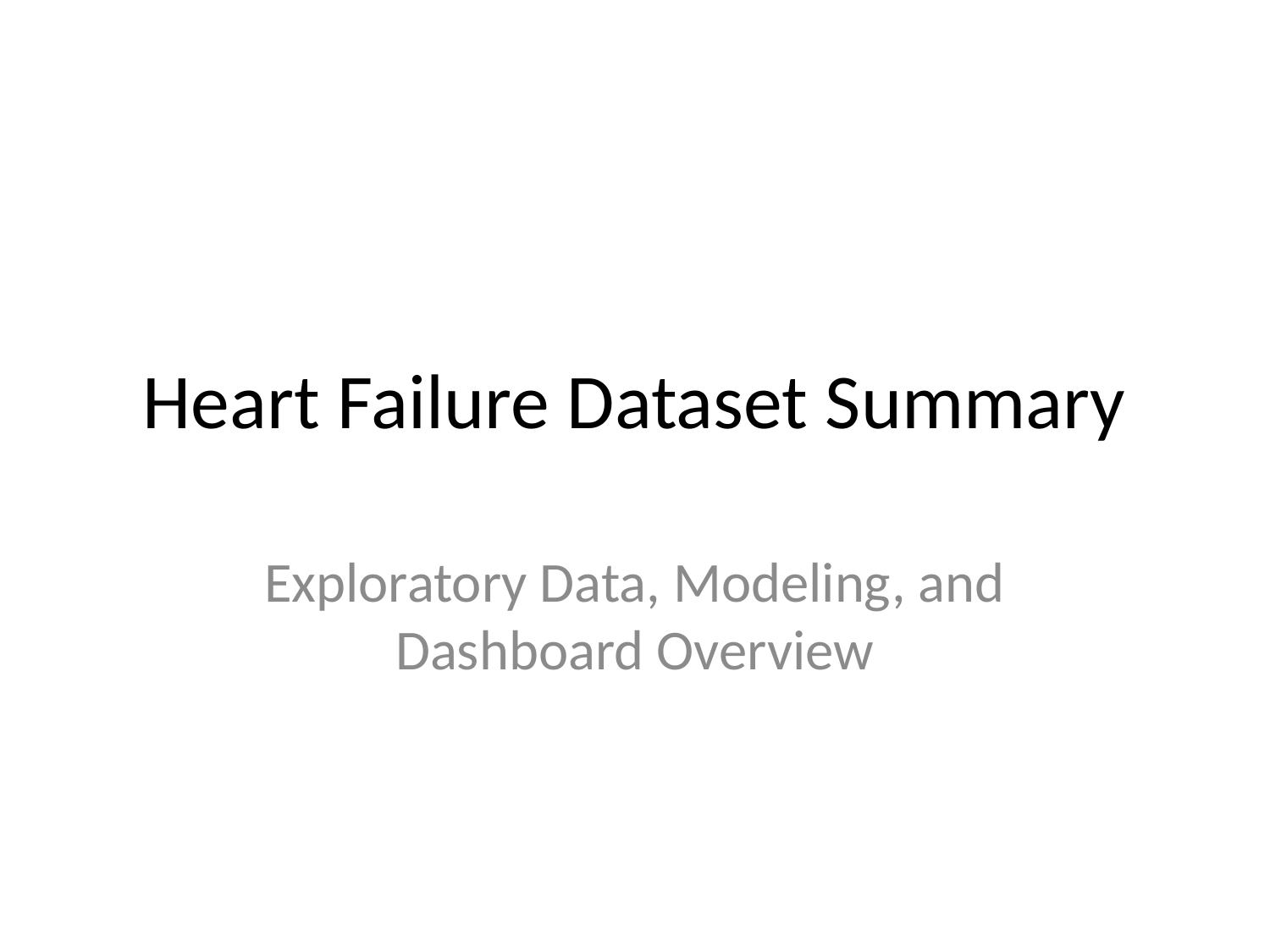

# Heart Failure Dataset Summary
Exploratory Data, Modeling, and Dashboard Overview